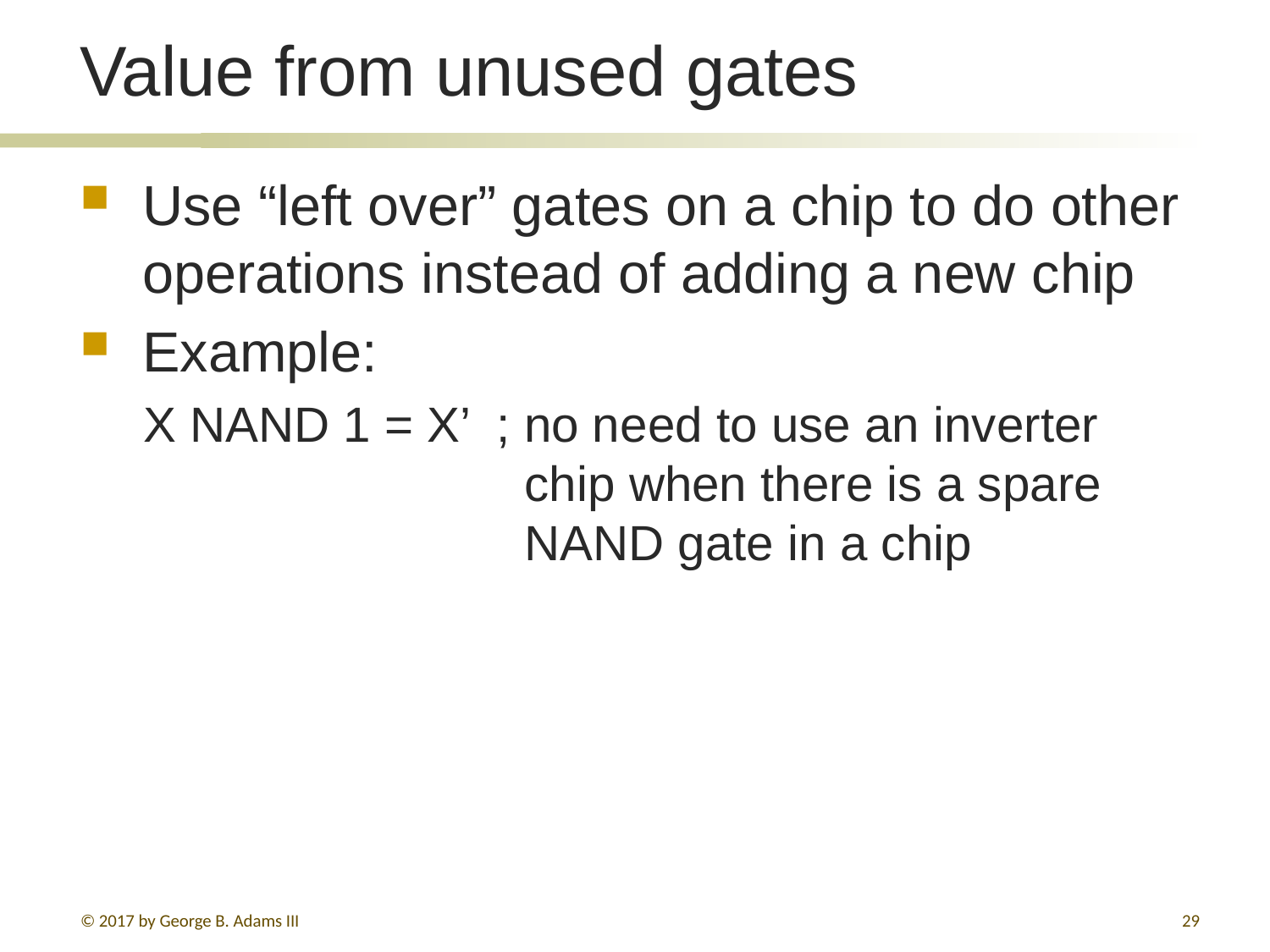

# Value from unused gates
Use “left over” gates on a chip to do other operations instead of adding a new chip
Example:
X NAND 1 = X’  ; no need to use an inverter 				chip when there is a spare 				NAND gate in a chip
© 2017 by George B. Adams III
29